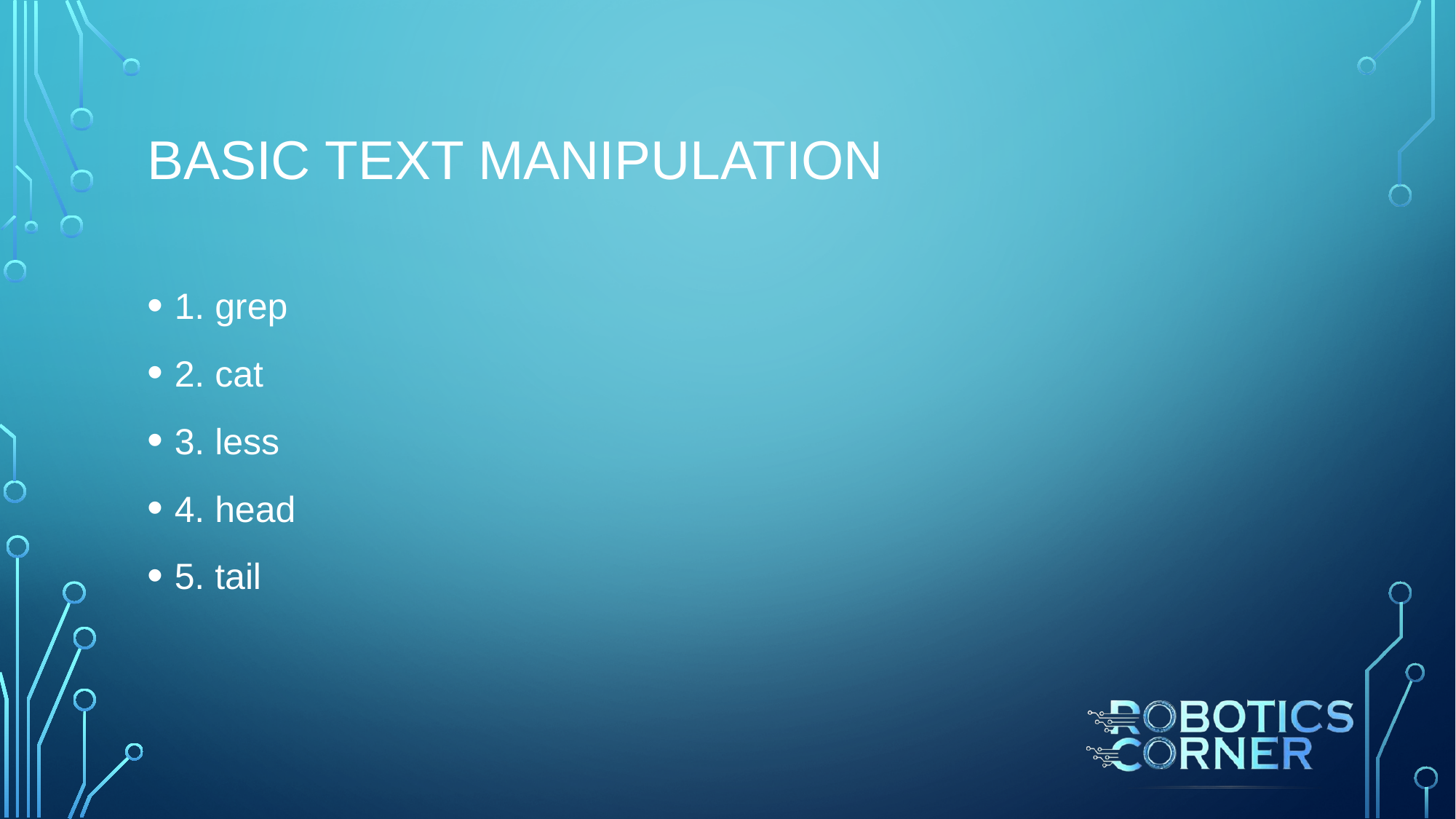

# Basic text manipulation
1. grep
2. cat
3. less
4. head
5. tail